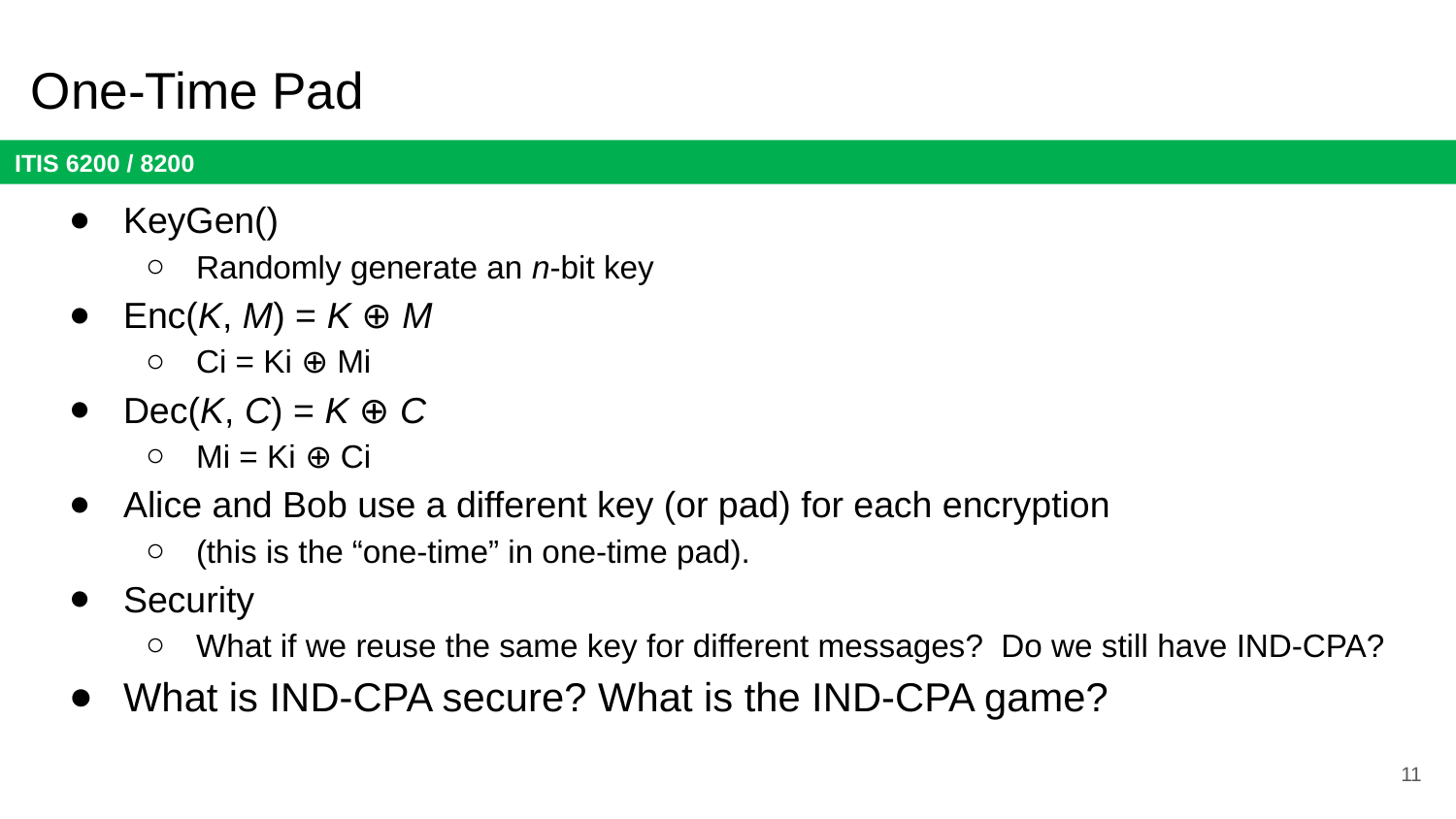

# One-Time Pad
KeyGen()
Randomly generate an n-bit key
Enc(K, M) = K ⊕ M
Ci = Ki ⊕ Mi
Dec(K, C) = K ⊕ C
Mi = Ki ⊕ Ci
Alice and Bob use a different key (or pad) for each encryption
(this is the “one-time” in one-time pad).
Security
What if we reuse the same key for different messages?  Do we still have IND-CPA?
What is IND-CPA secure? What is the IND-CPA game?
11